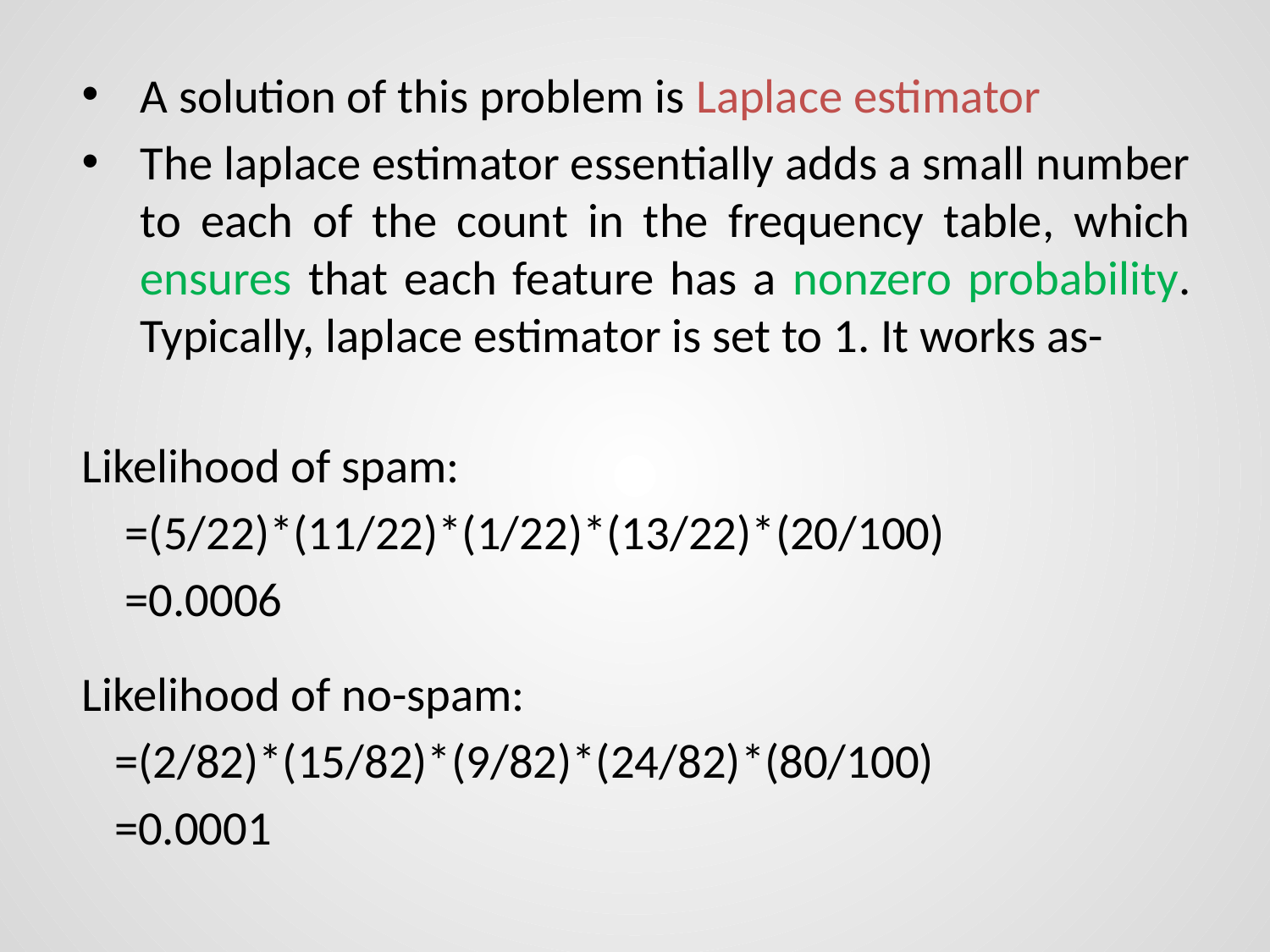

A solution of this problem is Laplace estimator
The laplace estimator essentially adds a small number to each of the count in the frequency table, which ensures that each feature has a nonzero probability. Typically, laplace estimator is set to 1. It works as-

Likelihood of spam:
    =(5/22)*(11/22)*(1/22)*(13/22)*(20/100)
    =0.0006
Likelihood of no-spam:
   =(2/82)*(15/82)*(9/82)*(24/82)*(80/100)
   =0.0001